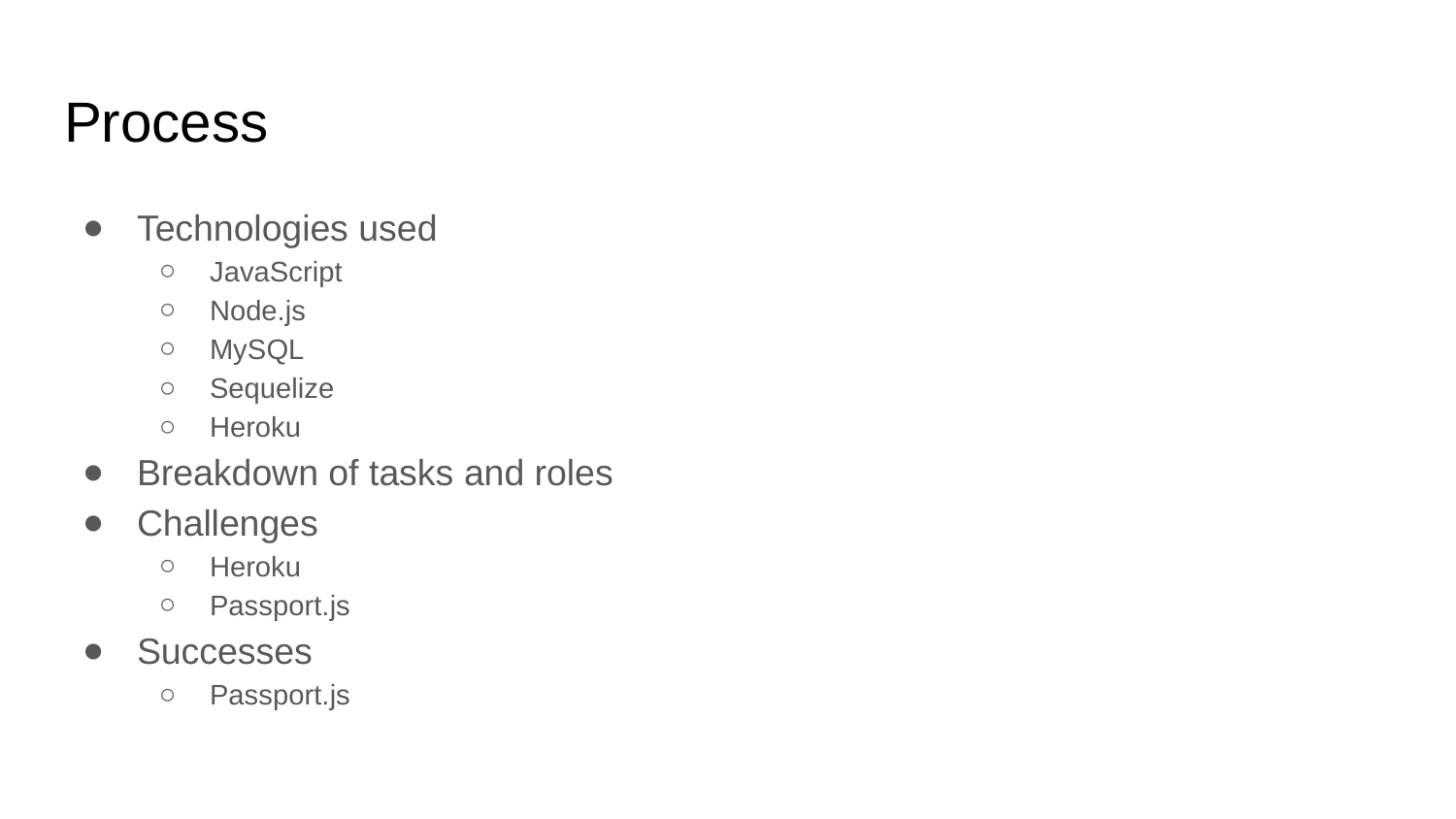

# Process
Technologies used
JavaScript
Node.js
MySQL
Sequelize
Heroku
Breakdown of tasks and roles
Challenges
Heroku
Passport.js
Successes
Passport.js